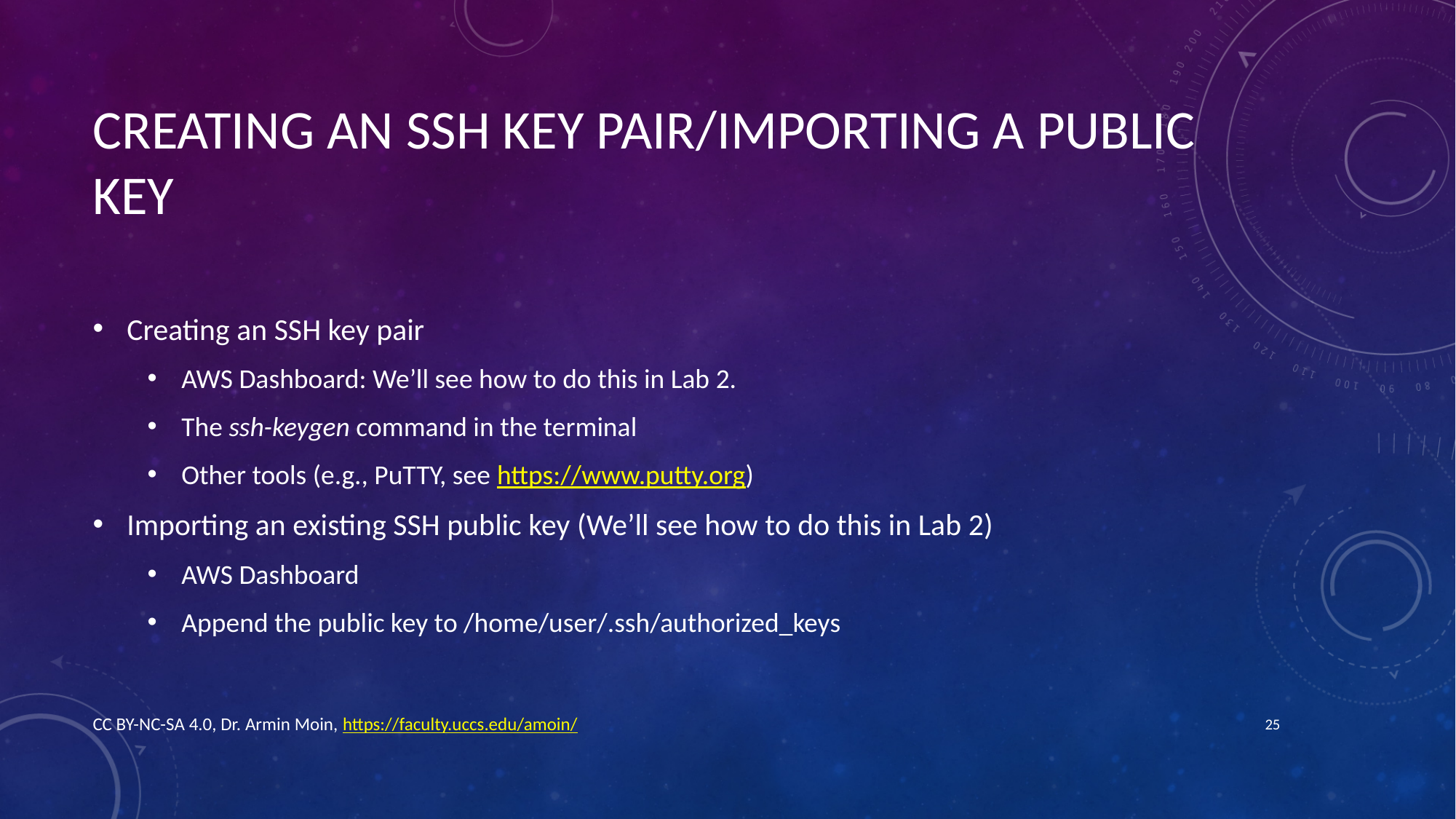

# creating an Ssh key pair/importing a public key
Creating an SSH key pair
AWS Dashboard: We’ll see how to do this in Lab 2.
The ssh-keygen command in the terminal
Other tools (e.g., PuTTY, see https://www.putty.org)
Importing an existing SSH public key (We’ll see how to do this in Lab 2)
AWS Dashboard
Append the public key to /home/user/.ssh/authorized_keys
CC BY-NC-SA 4.0, Dr. Armin Moin, https://faculty.uccs.edu/amoin/
25